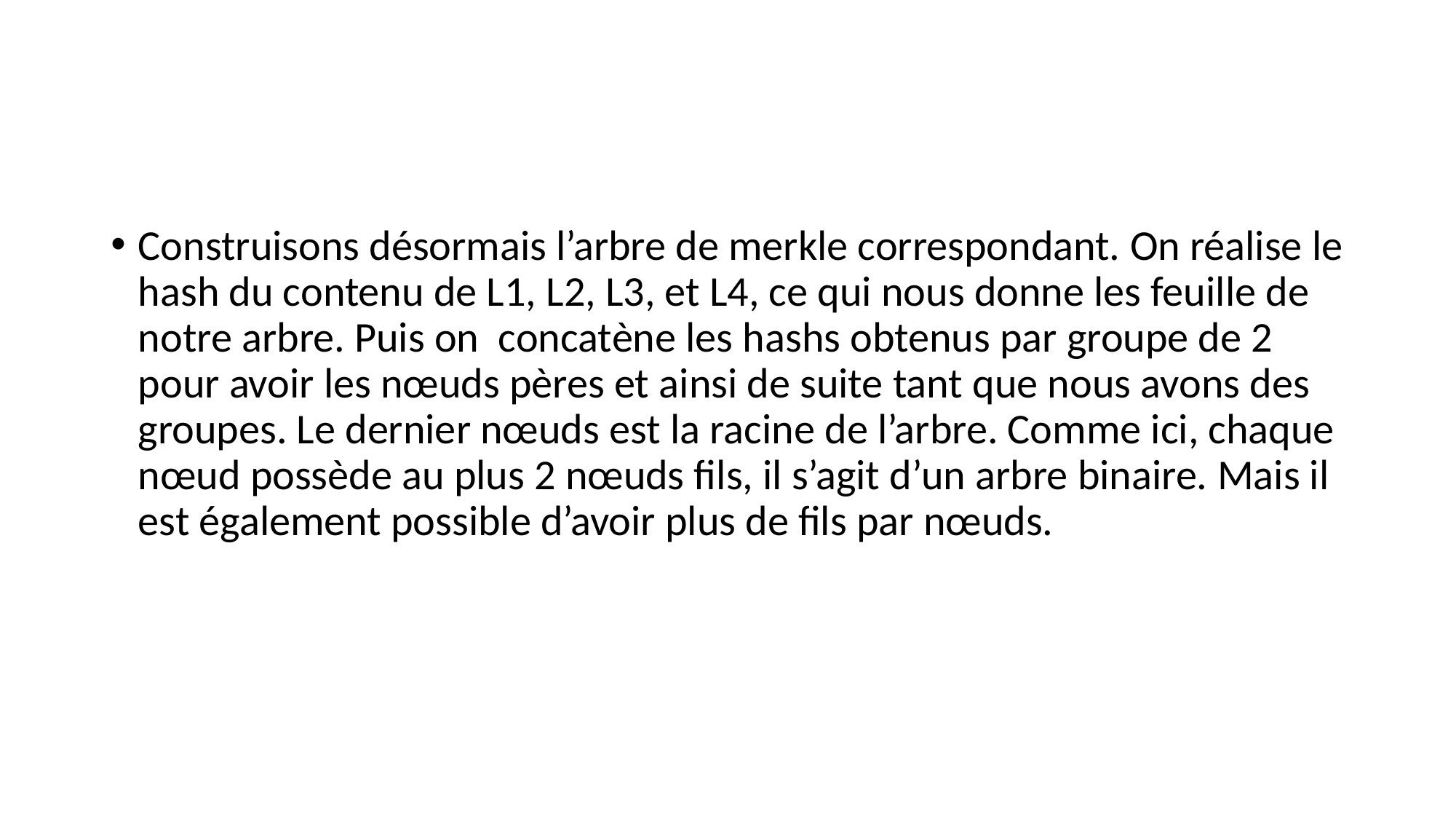

#
Construisons désormais l’arbre de merkle correspondant. On réalise le hash du contenu de L1, L2, L3, et L4, ce qui nous donne les feuille de notre arbre. Puis on  concatène les hashs obtenus par groupe de 2 pour avoir les nœuds pères et ainsi de suite tant que nous avons des groupes. Le dernier nœuds est la racine de l’arbre. Comme ici, chaque nœud possède au plus 2 nœuds fils, il s’agit d’un arbre binaire. Mais il est également possible d’avoir plus de fils par nœuds.